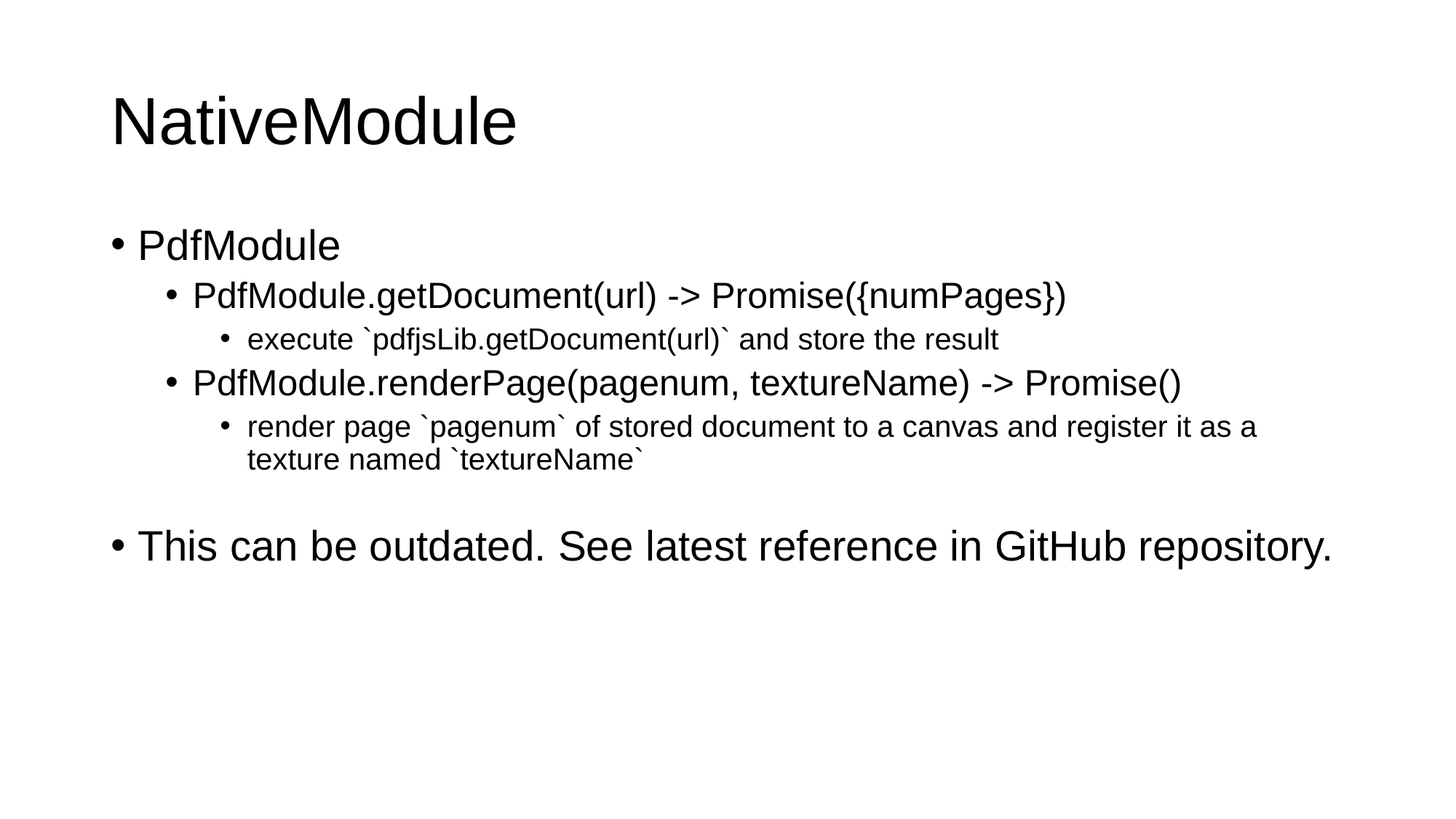

# NativeModule
PdfModule
PdfModule.getDocument(url) -> Promise({numPages})
execute `pdfjsLib.getDocument(url)` and store the result
PdfModule.renderPage(pagenum, textureName) -> Promise()
render page `pagenum` of stored document to a canvas and register it as a texture named `textureName`
This can be outdated. See latest reference in GitHub repository.